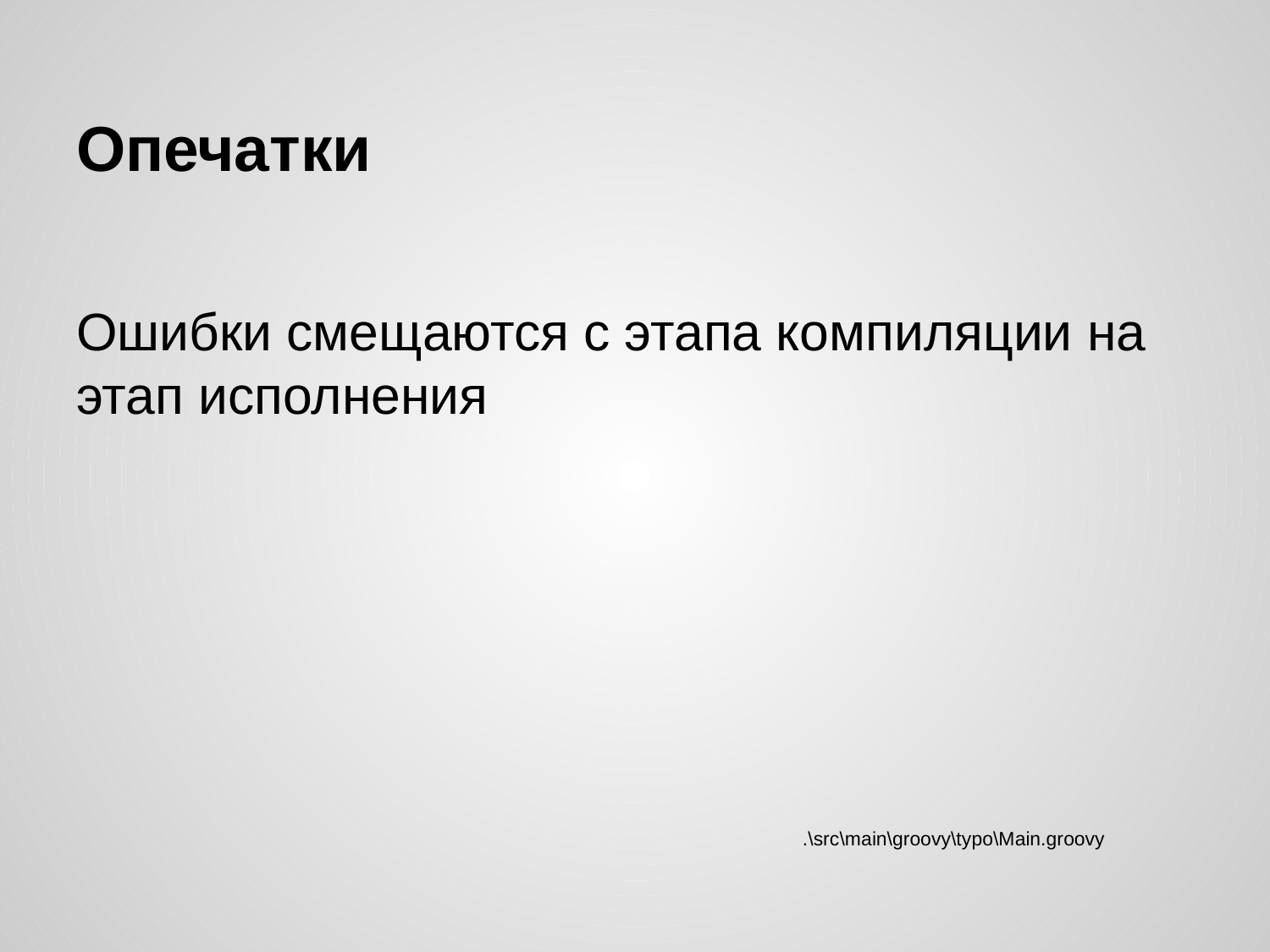

# Опечатки

Ошибки смещаются с этапа компиляции на этап исполнения
.\src\main\groovy\typo\Main.groovy